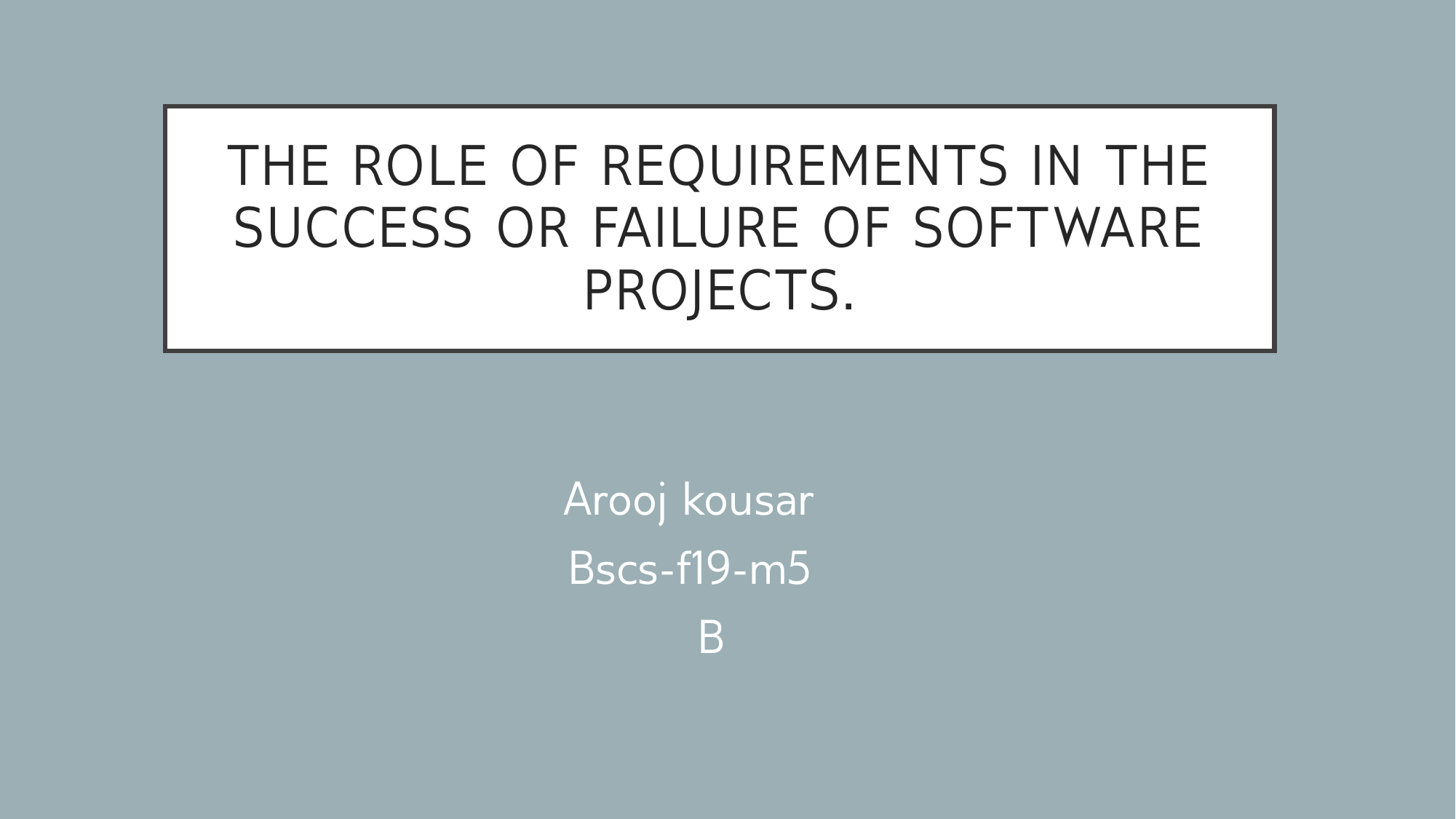

# The role of requirements in the success or failure of software projects.
Arooj kousar
Bscs-f19-m5
   B